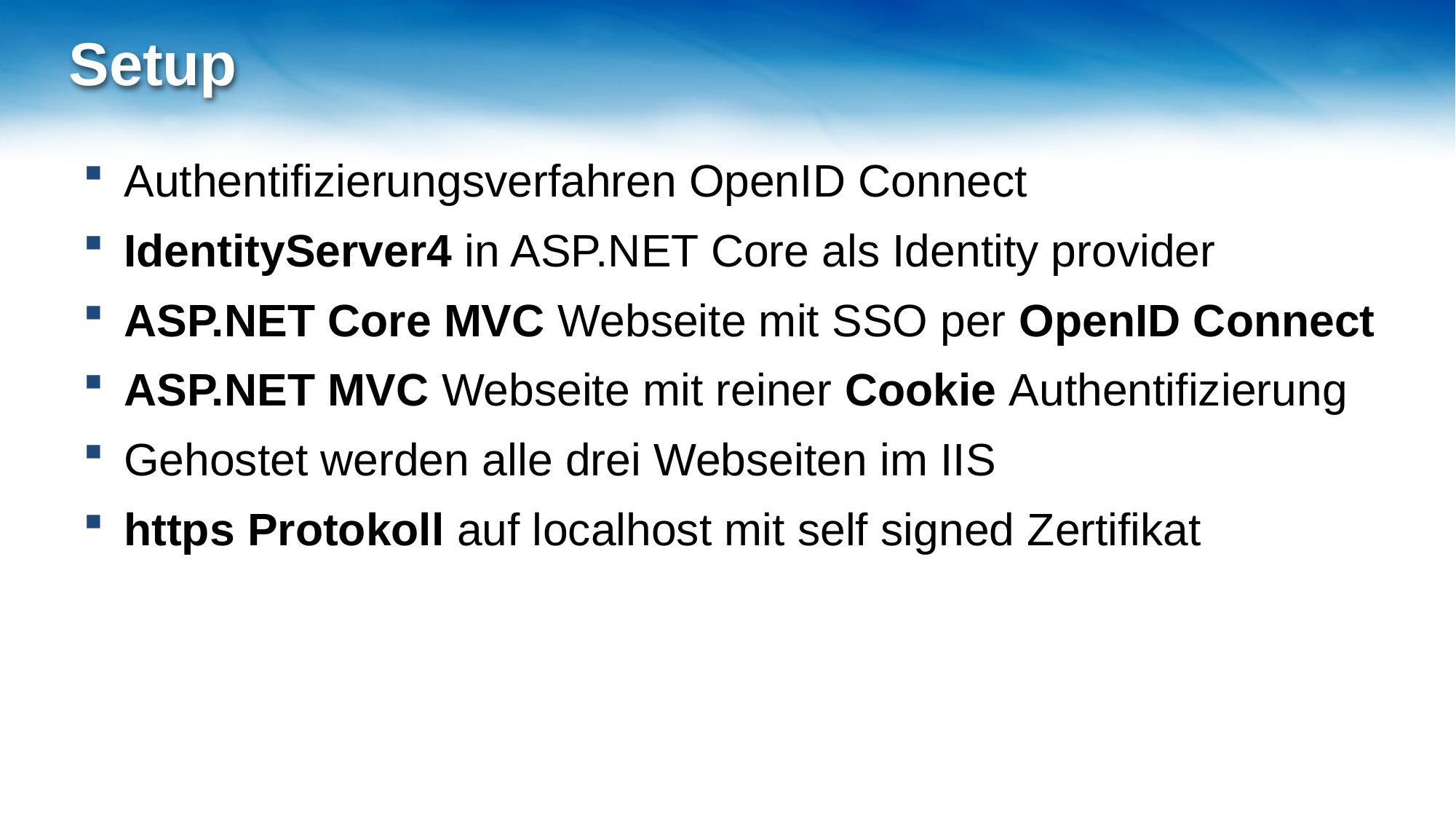

# Setup
Authentifizierungsverfahren OpenID Connect
IdentityServer4 in ASP.NET Core als Identity provider
ASP.NET Core MVC Webseite mit SSO per OpenID Connect
ASP.NET MVC Webseite mit reiner Cookie Authentifizierung
Gehostet werden alle drei Webseiten im IIS
https Protokoll auf localhost mit self signed Zertifikat